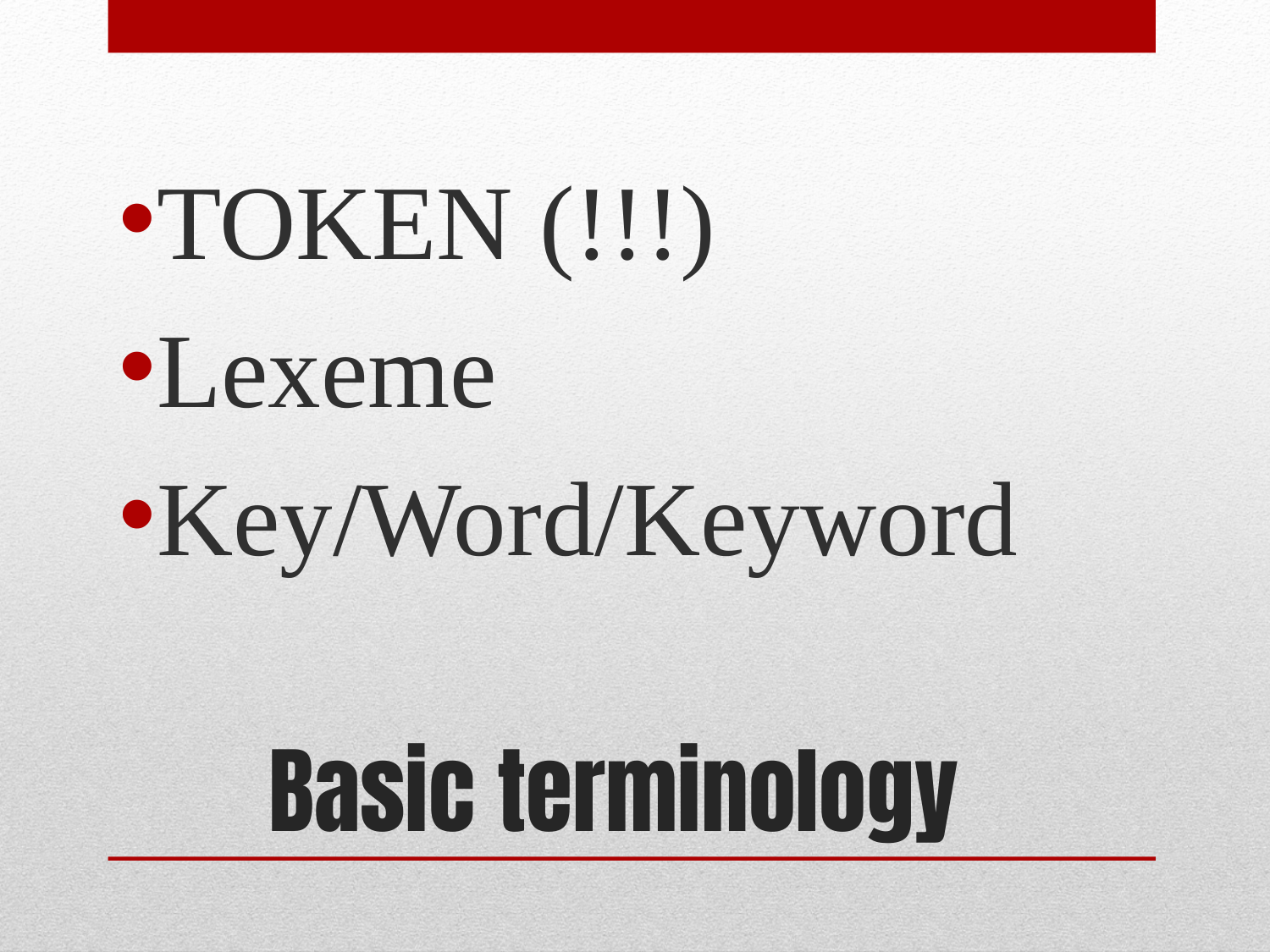

TOKEN (!!!)
Lexeme
Key/Word/Keyword
# Basic terminology